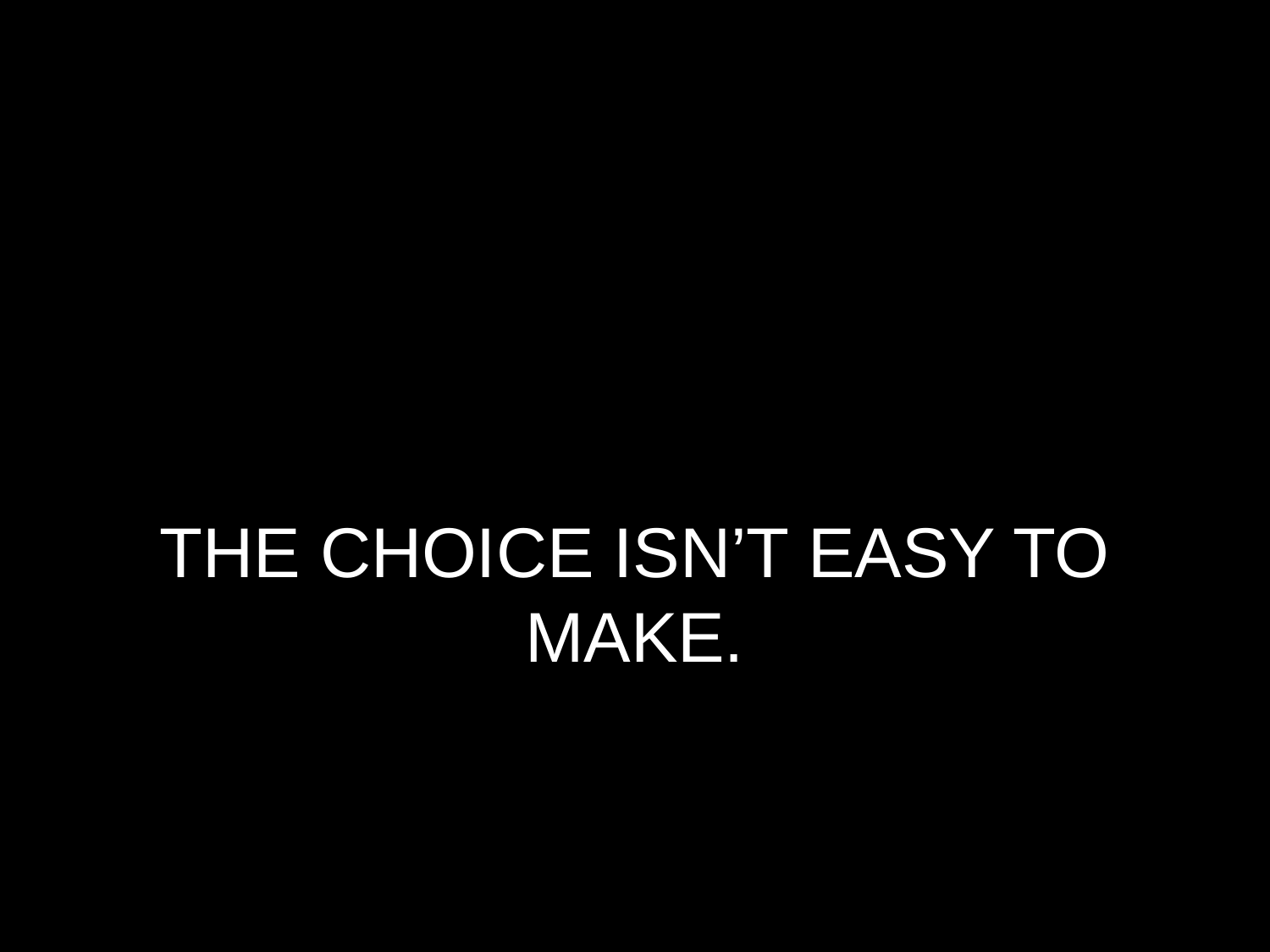

# THE CHOICE ISN’T EASY TO MAKE.